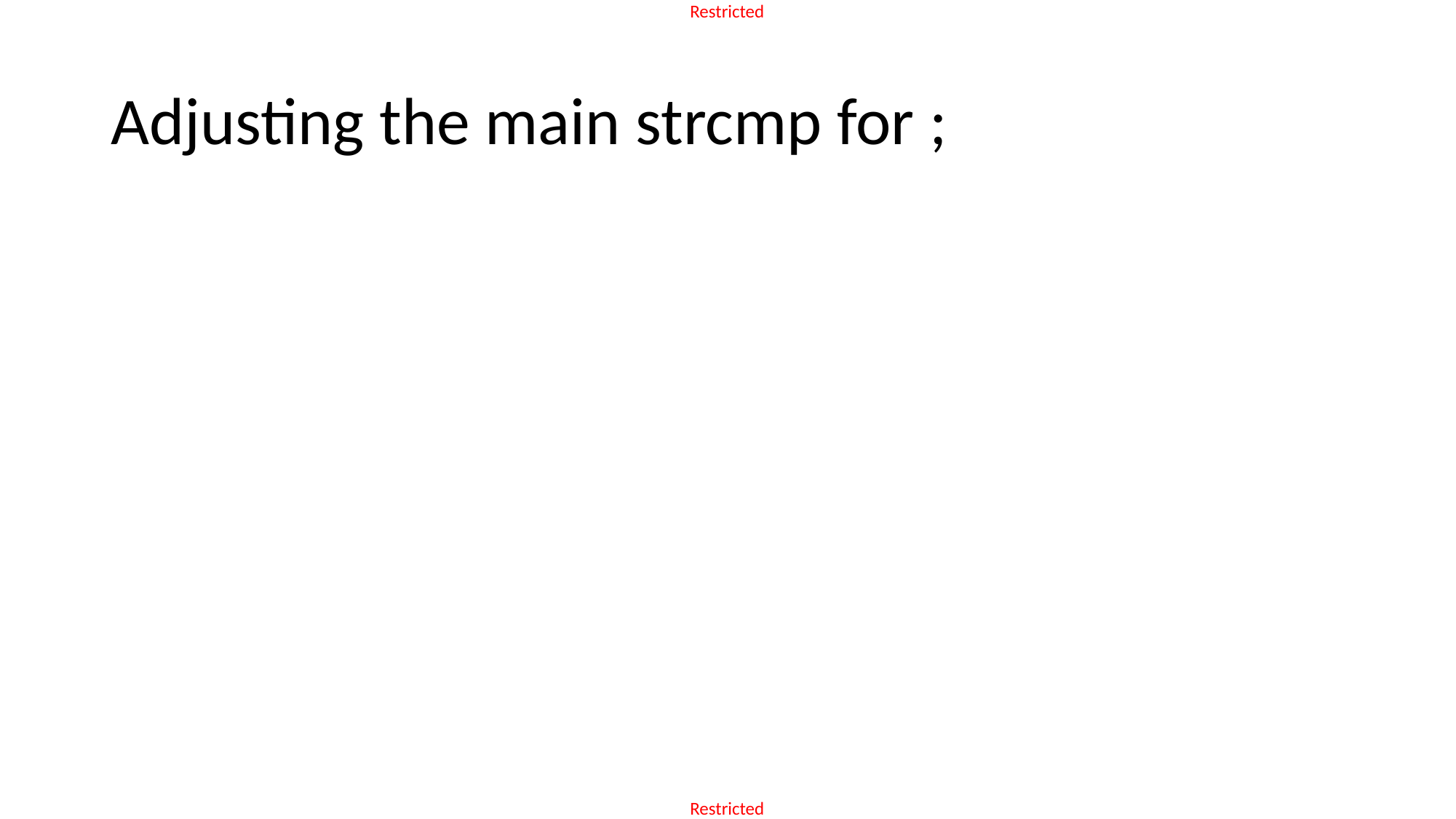

# Adjusting the main strcmp for ;